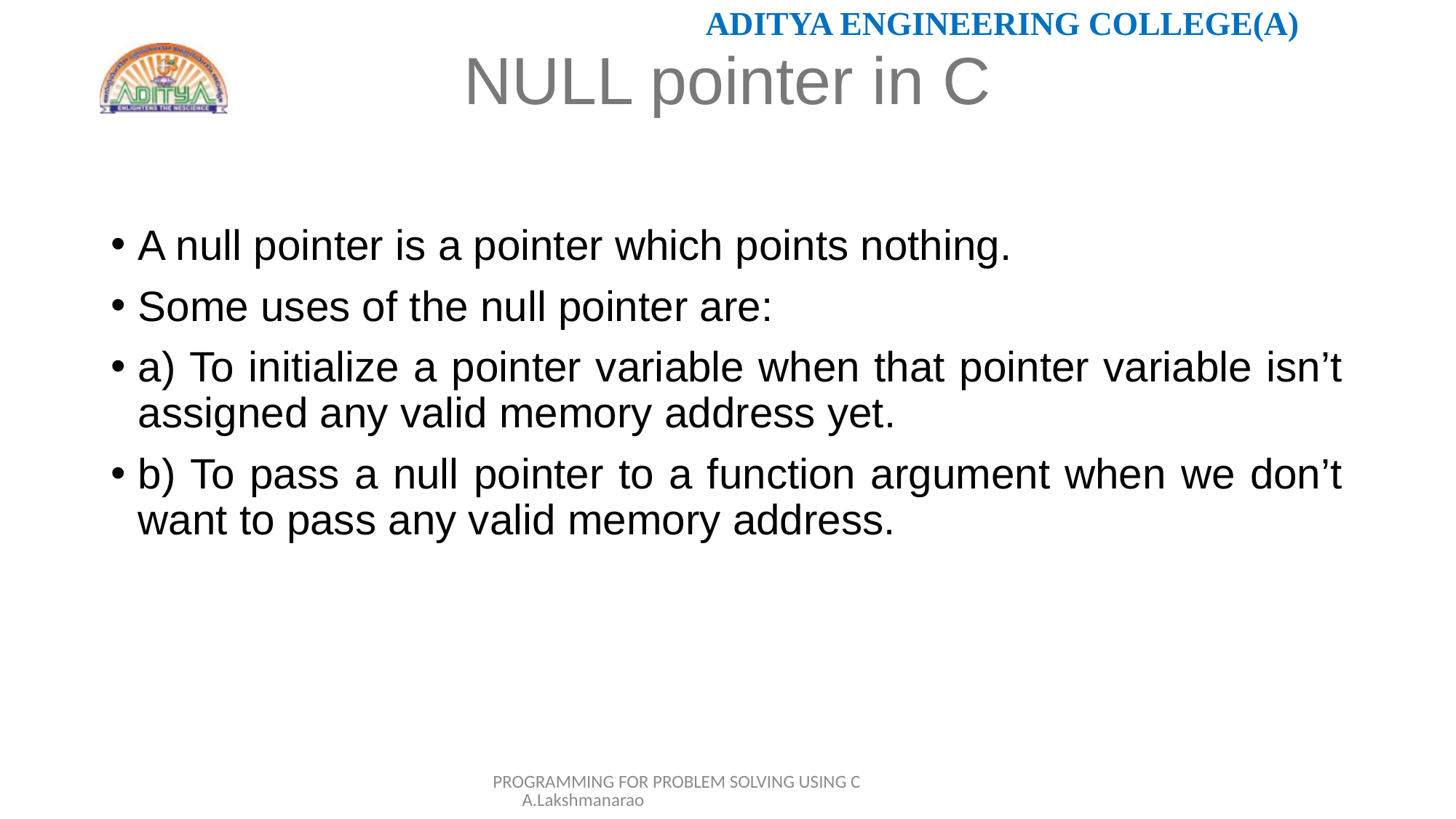

# NULL pointer in C
A null pointer is a pointer which points nothing.
Some uses of the null pointer are:
a) To initialize a pointer variable when that pointer variable isn’t assigned any valid memory address yet.
b) To pass a null pointer to a function argument when we don’t want to pass any valid memory address.

PROGRAMMING FOR PROBLEM SOLVING USING C                               A.Lakshmanarao